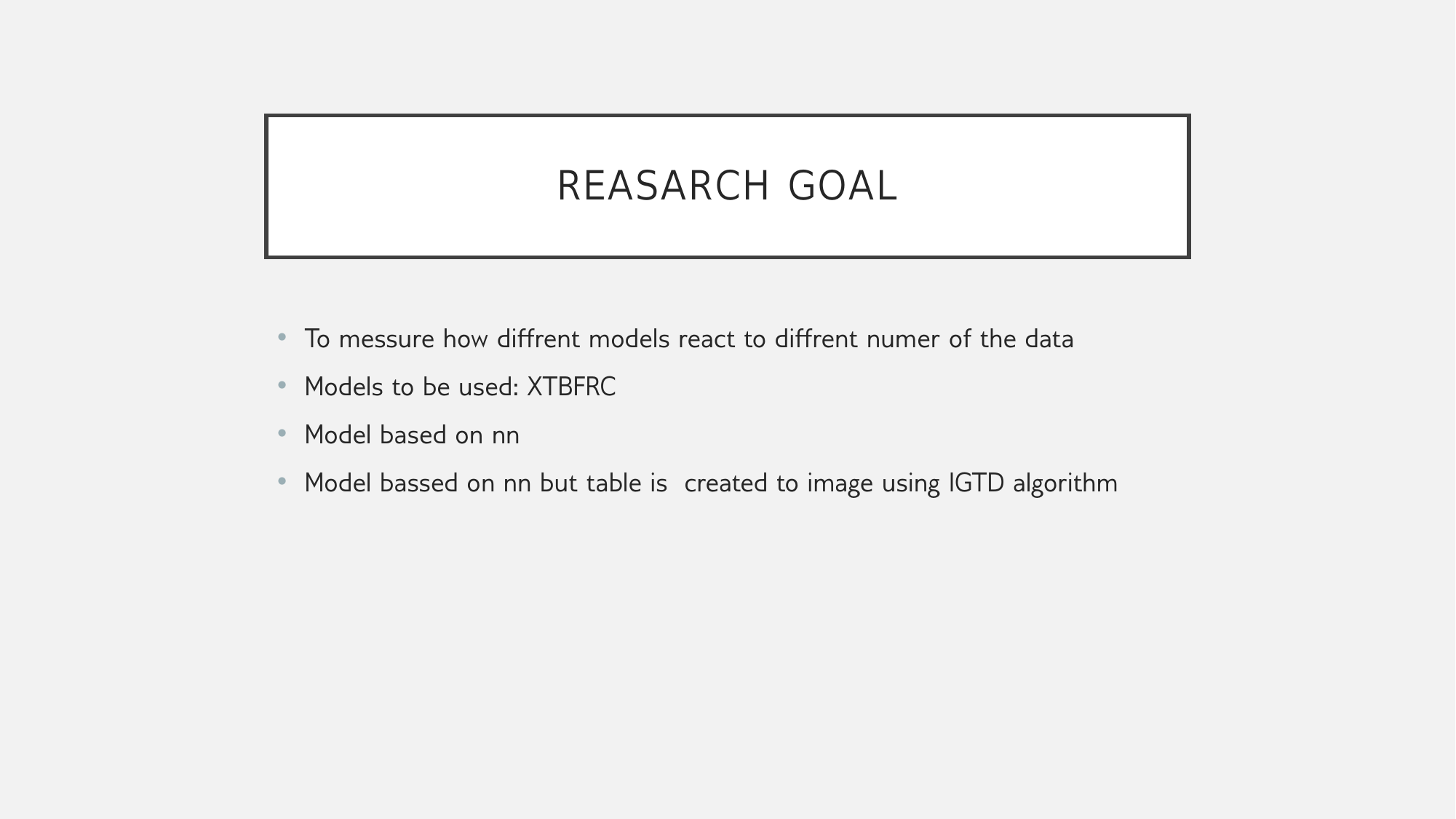

# Reasarch GoaL
To messure how diffrent models react to diffrent numer of the data
Models to be used: XTBFRC
Model based on nn
Model bassed on nn but table is  created to image using IGTD algorithm